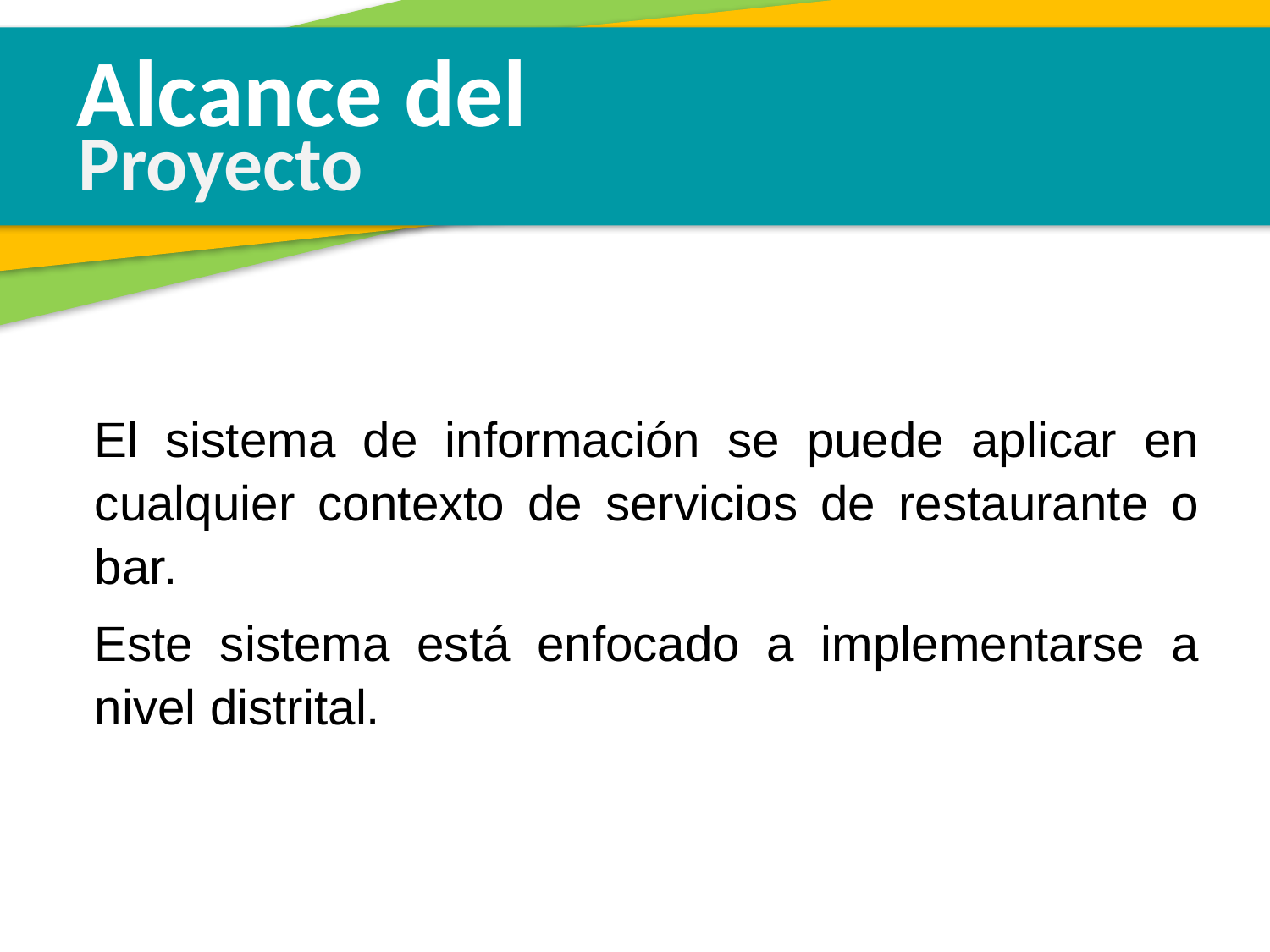

Alcance del
Proyecto
El sistema de información se puede aplicar en cualquier contexto de servicios de restaurante o bar.
Este sistema está enfocado a implementarse a nivel distrital.